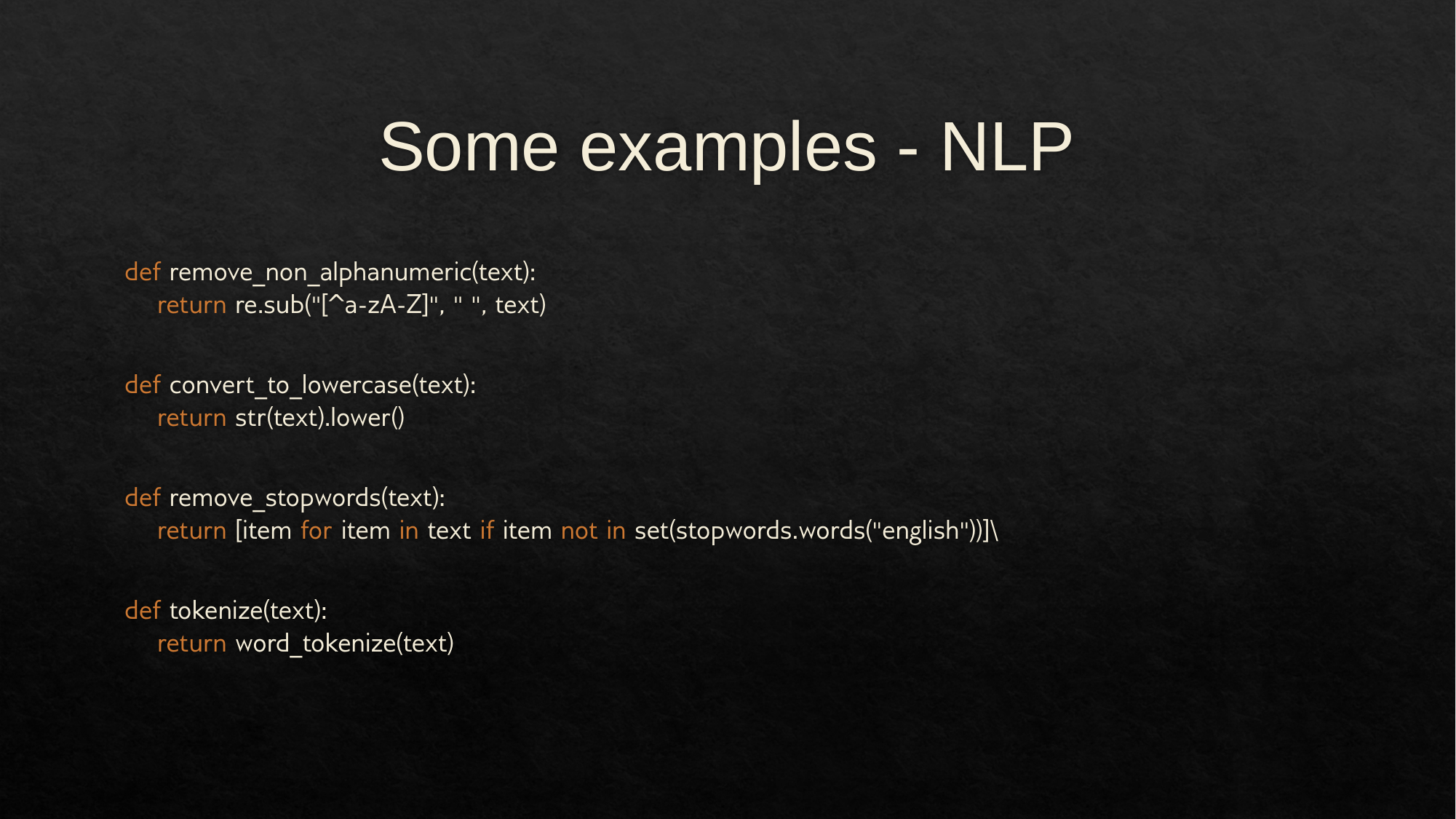

# Some examples - NLP
def remove_non_alphanumeric(text):
    return re.sub("[^a-zA-Z]", " ", text)
def convert_to_lowercase(text):
    return str(text).lower()
def remove_stopwords(text):
    return [item for item in text if item not in set(stopwords.words("english"))]\
def tokenize(text):
    return word_tokenize(text)